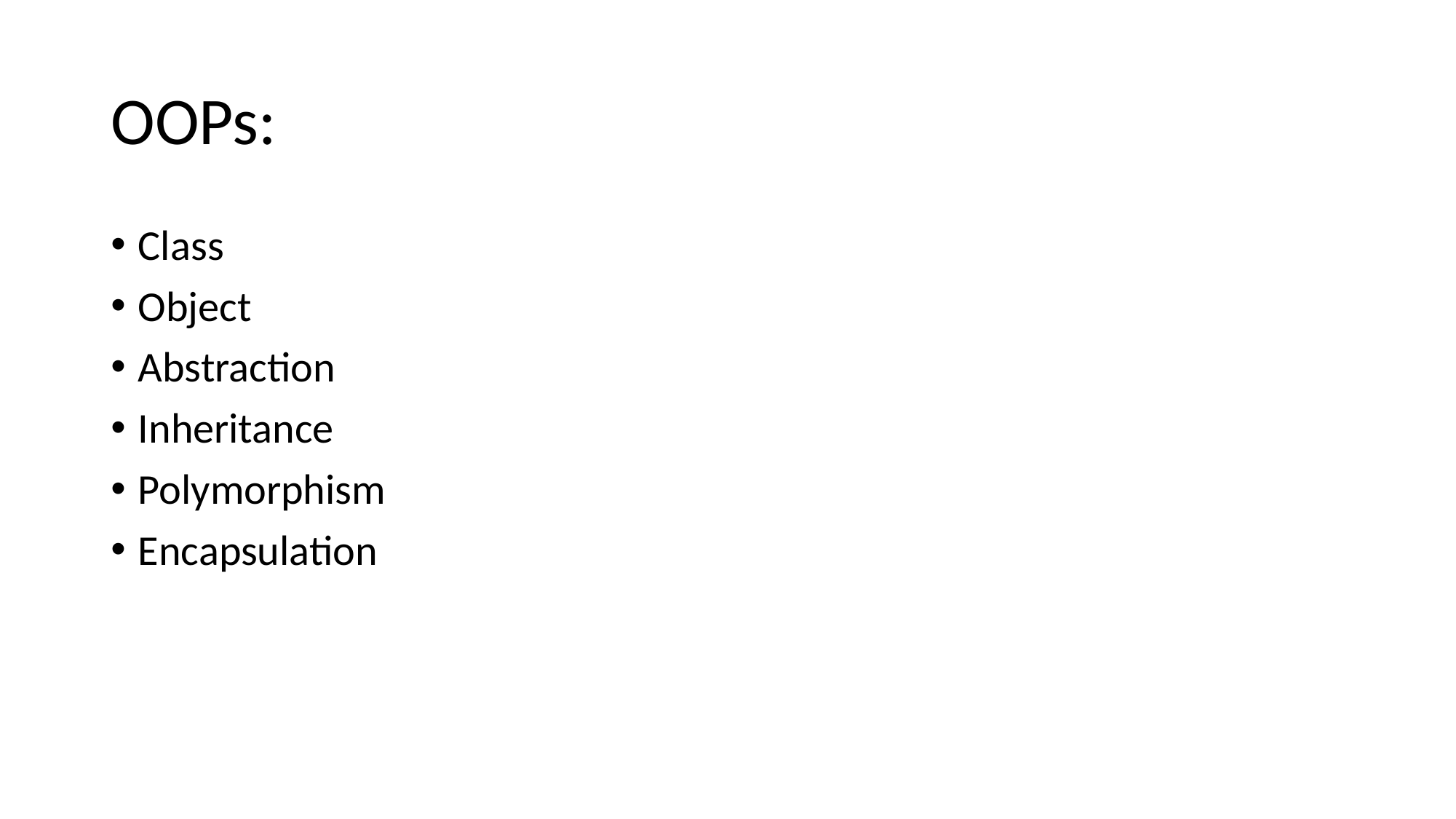

# OOPs:
Class
Object
Abstraction
Inheritance
Polymorphism
Encapsulation